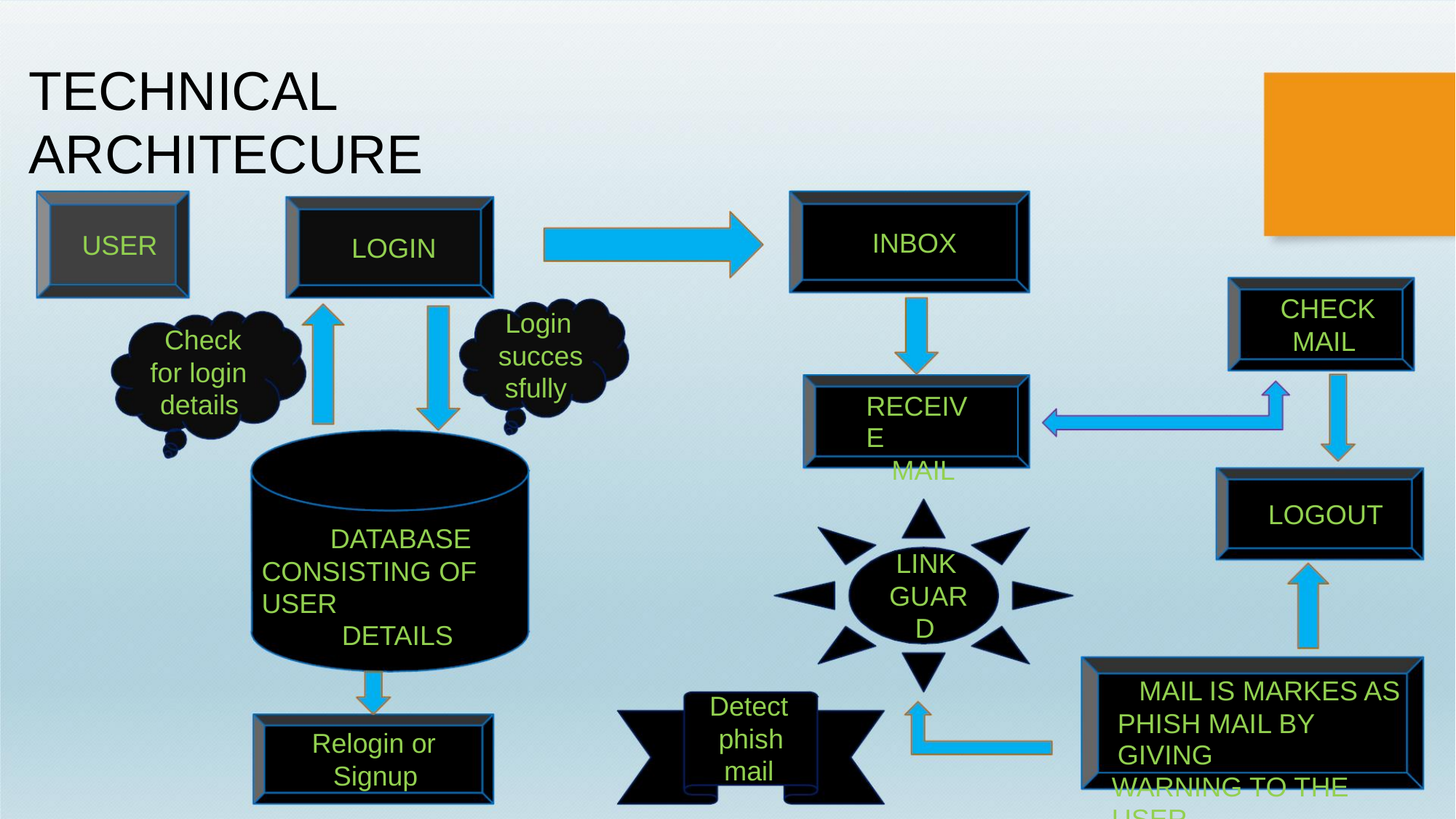

TECHNICAL ARCHITECURE
INBOX
USER
LOGIN
CHECK
MAIL
Login
succes
sfully
Check
for login
details
RECEIVE
MAIL
LOGOUT
DATABASE
CONSISTING OF USER
DETAILS
LINK
GUAR
D
MAIL IS MARKES AS
PHISH MAIL BY GIVING
WARNING TO THE USER
Detect
phish
mail
Relogin or
Signup